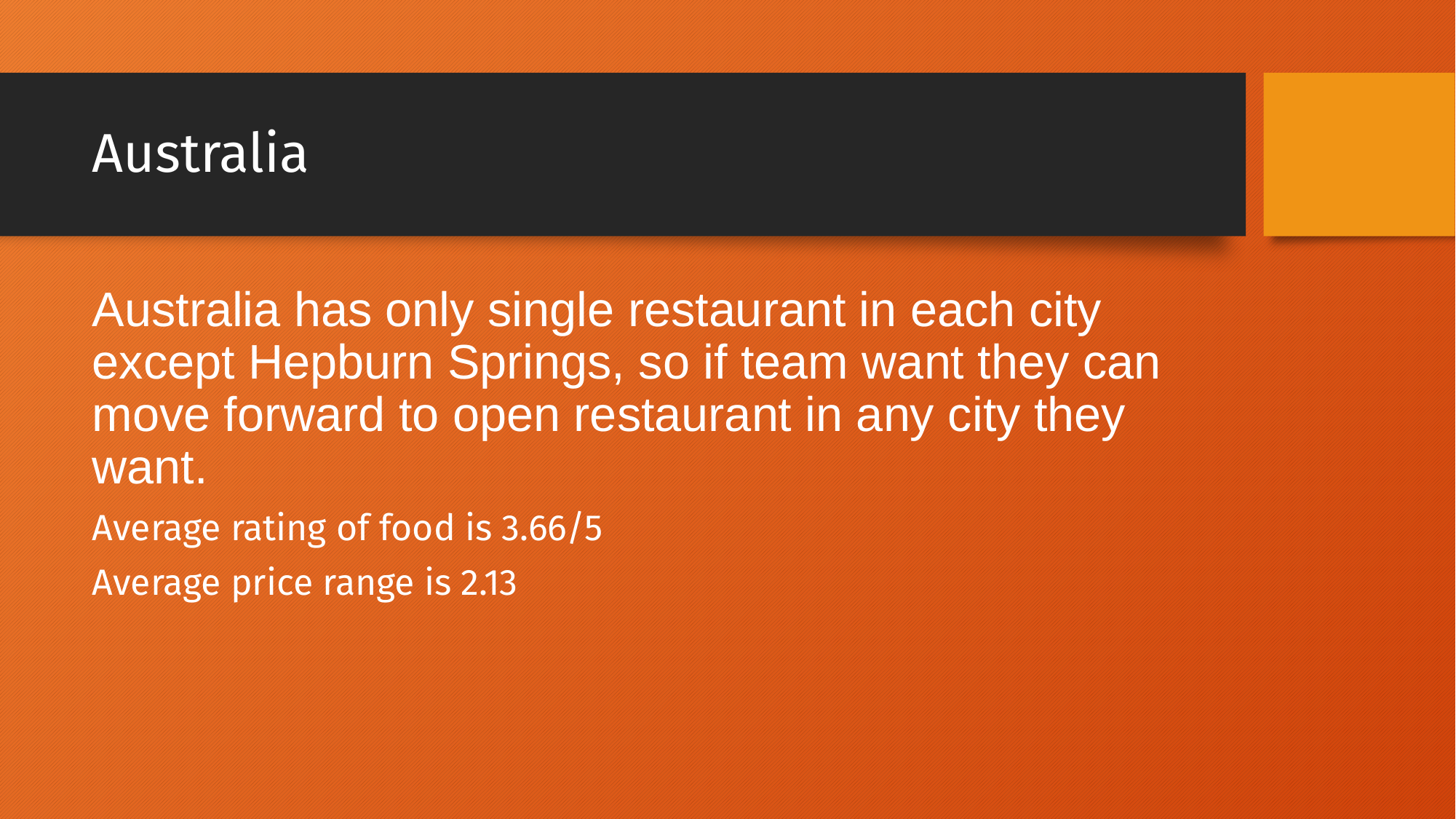

# Australia
Australia has only single restaurant in each city except Hepburn Springs, so if team want they can move forward to open restaurant in any city they want.
Average rating of food is 3.66/5
Average price range is 2.13